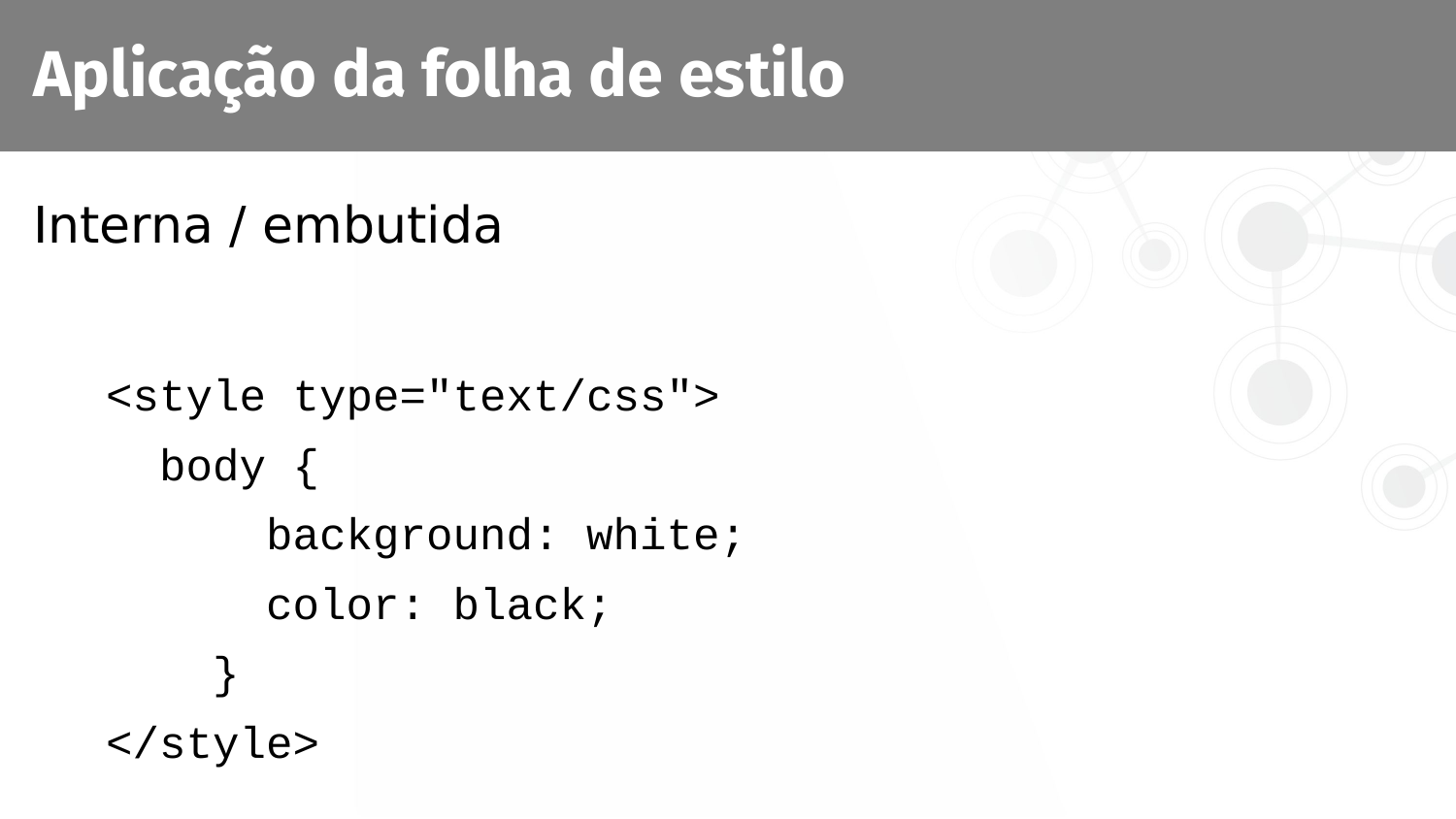

# Aplicação da folha de estilo
Interna / embutida

<style type="text/css">
  body {
      background: white;
      color: black;
    }
</style>